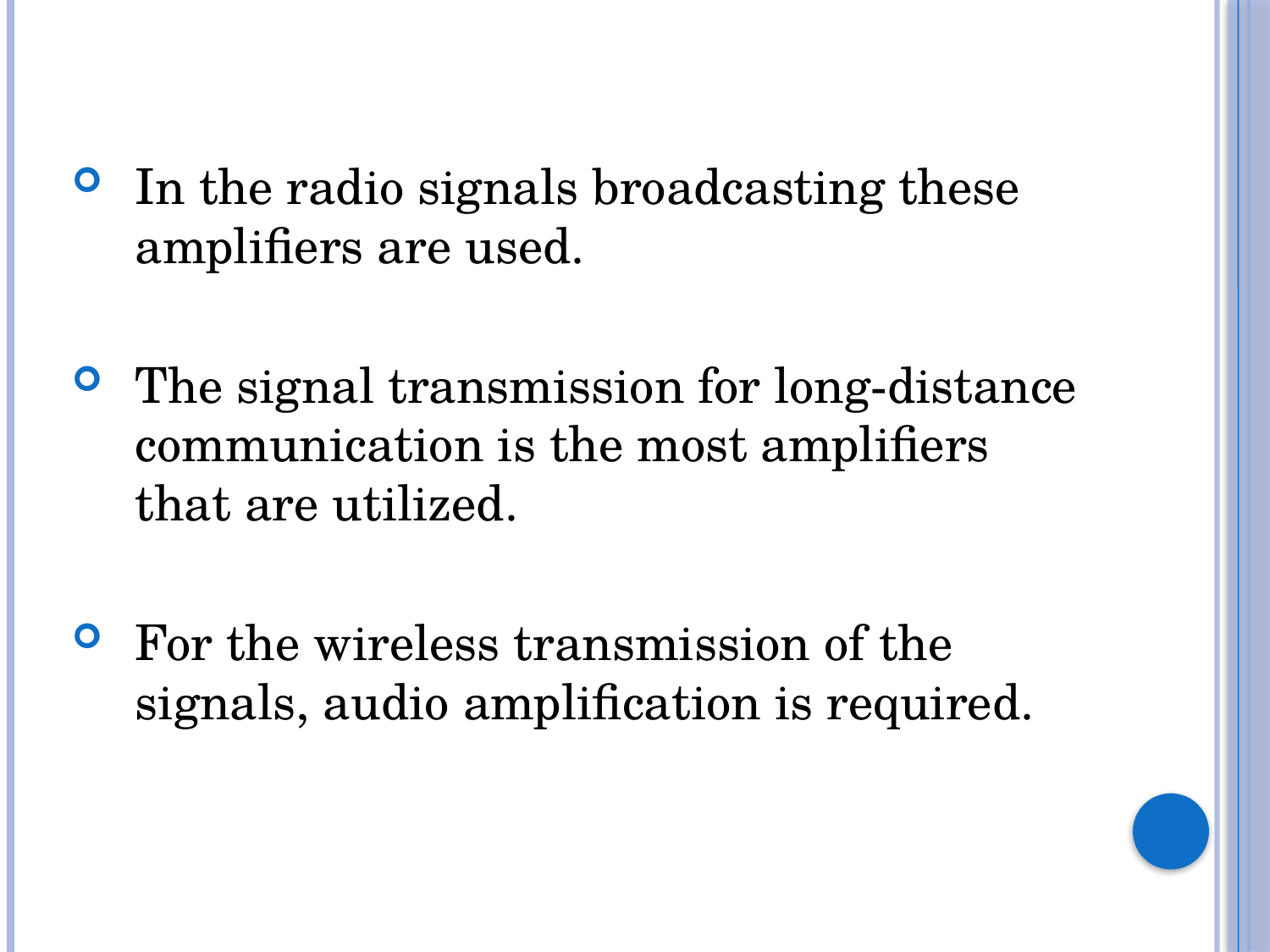

#
In the radio signals broadcasting these amplifiers are used.

The signal transmission for long-distance communication is the most amplifiers that are utilized.

For the wireless transmission of the signals, audio amplification is required.